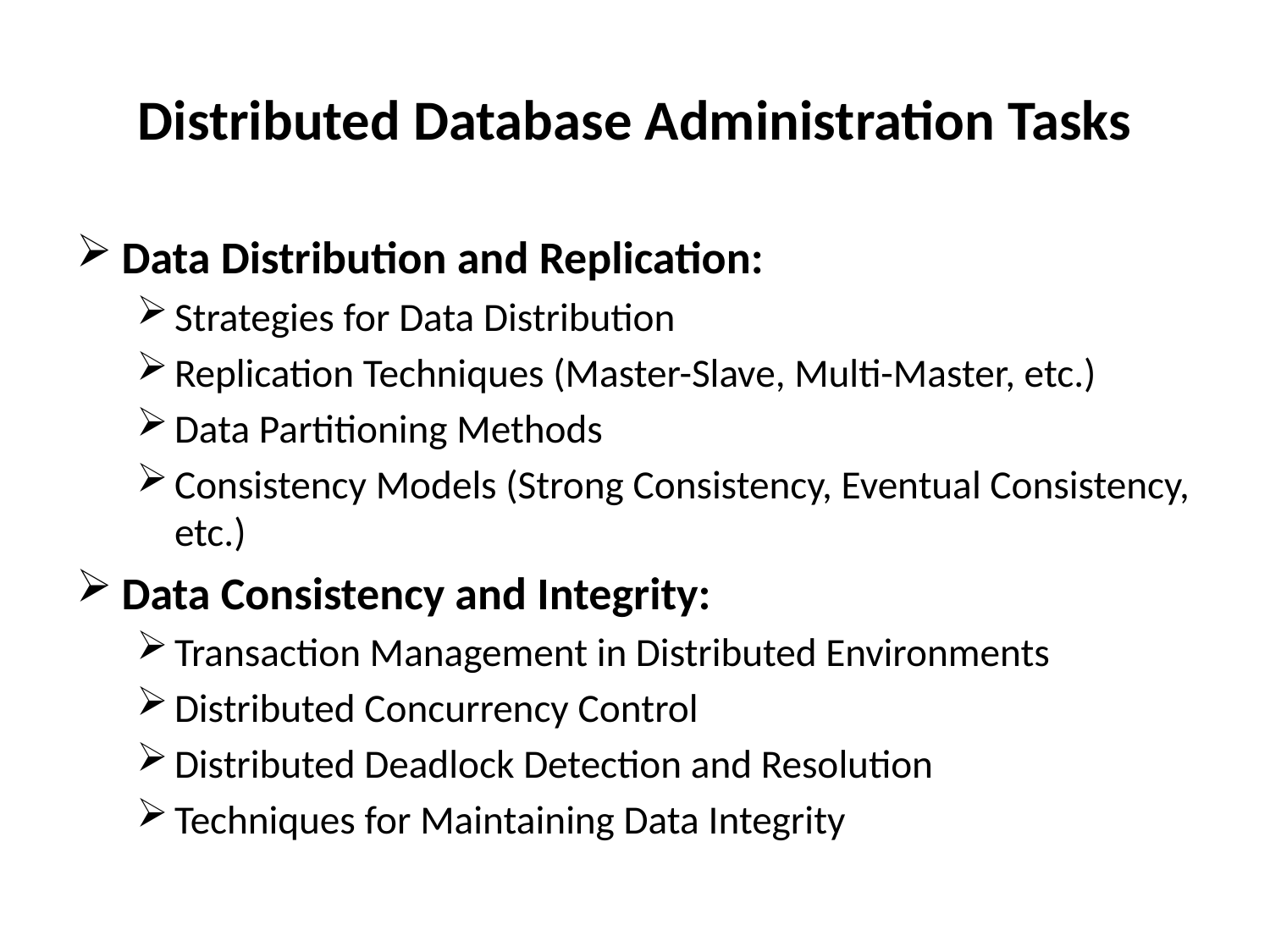

# Distributed Database Administration Tasks
Data Distribution and Replication:
Strategies for Data Distribution
Replication Techniques (Master-Slave, Multi-Master, etc.)
Data Partitioning Methods
Consistency Models (Strong Consistency, Eventual Consistency, etc.)
Data Consistency and Integrity:
Transaction Management in Distributed Environments
Distributed Concurrency Control
Distributed Deadlock Detection and Resolution
Techniques for Maintaining Data Integrity